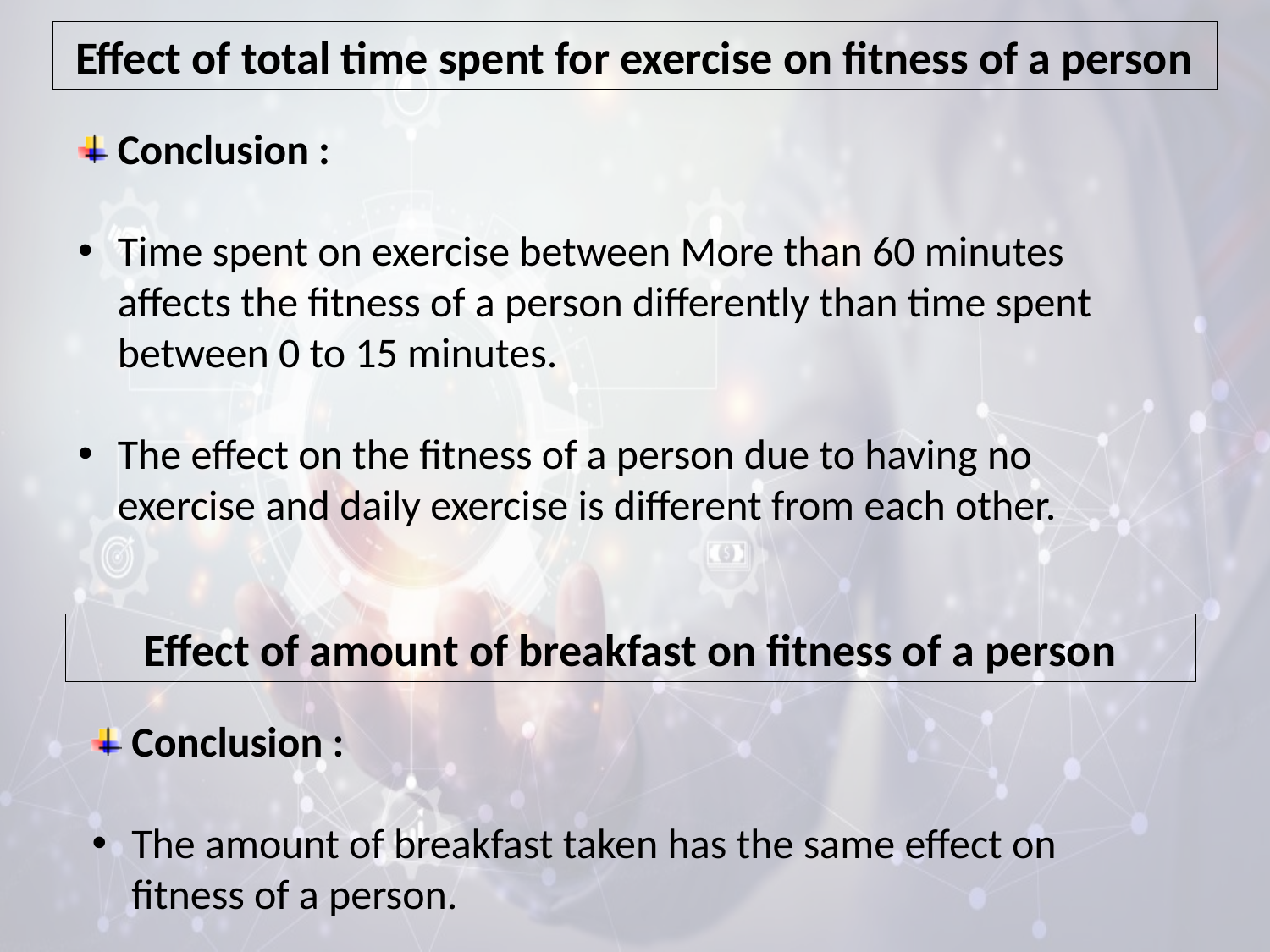

Effect of total time spent for exercise on fitness of a person
Conclusion :

Time spent on exercise between More than 60 minutes affects the fitness of a person differently than time spent between 0 to 15 minutes.

The effect on the fitness of a person due to having no exercise and daily exercise is different from each other.
Effect of amount of breakfast on fitness of a person
Conclusion :

The amount of breakfast taken has the same effect on fitness of a person.